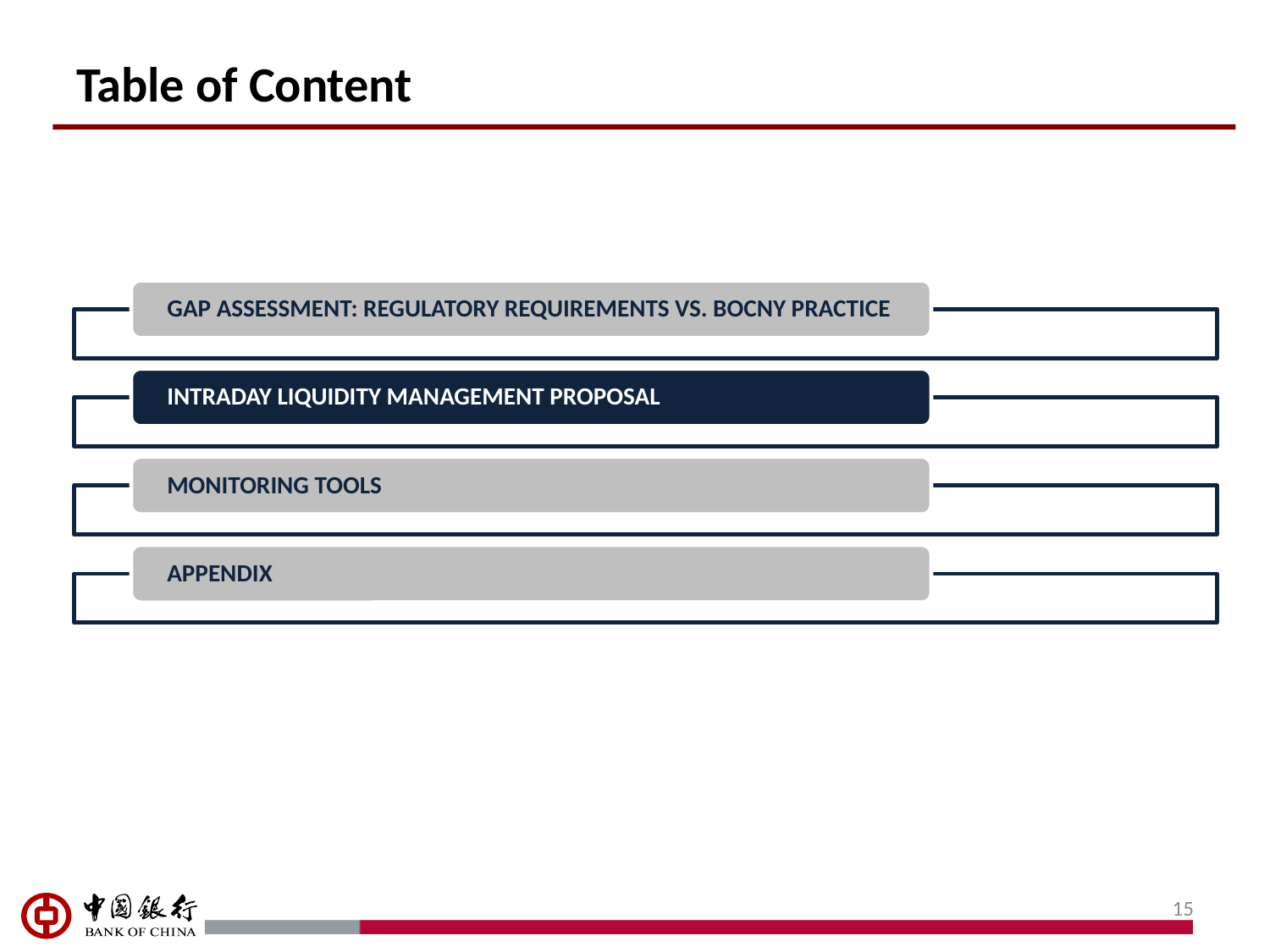

# Table of Content
GAP ASSESSMENT: REGULATORY REQUIREMENTS VS. BOCNY PRACTICE
INTRADAY LIQUIDITY MANAGEMENT PROPOSAL
MONITORING TOOLS
APPENDIX

15